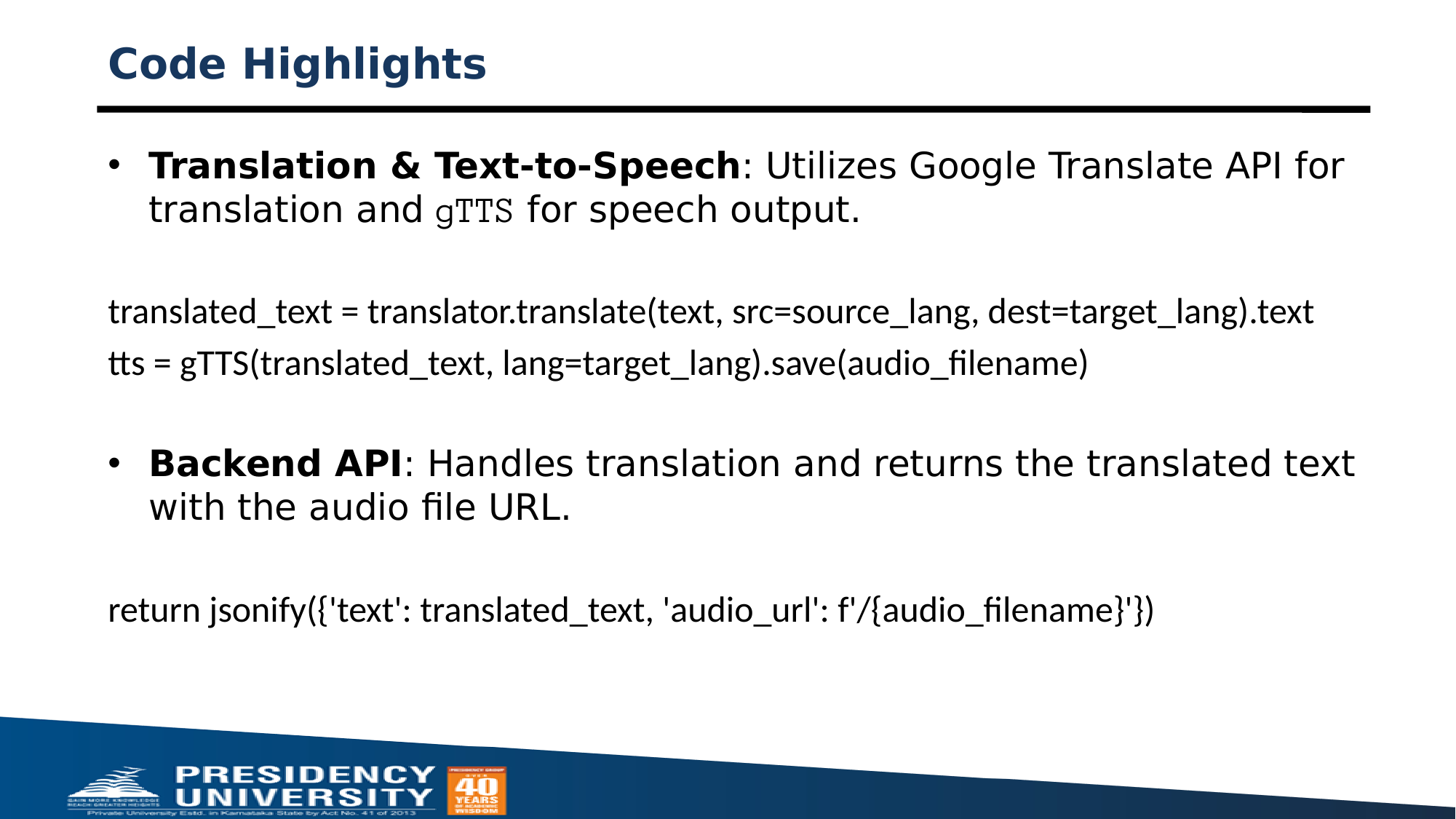

# Code Highlights
Translation & Text-to-Speech: Utilizes Google Translate API for translation and gTTS for speech output.

translated_text = translator.translate(text, src=source_lang, dest=target_lang).text
tts = gTTS(translated_text, lang=target_lang).save(audio_filename)

Backend API: Handles translation and returns the translated text with the audio file URL.

return jsonify({'text': translated_text, 'audio_url': f'/{audio_filename}'})